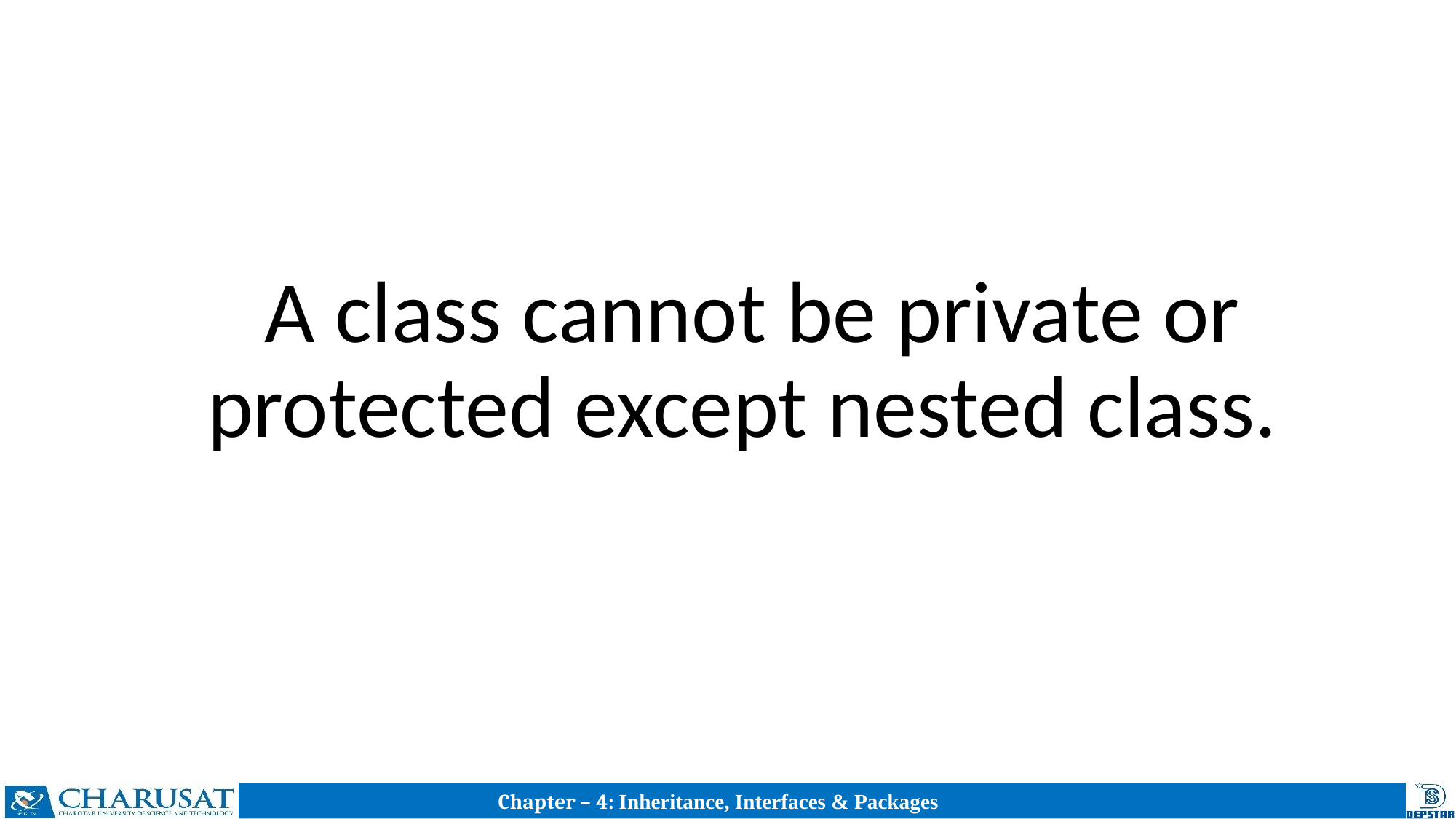

# A class cannot be private or protected except nested class.